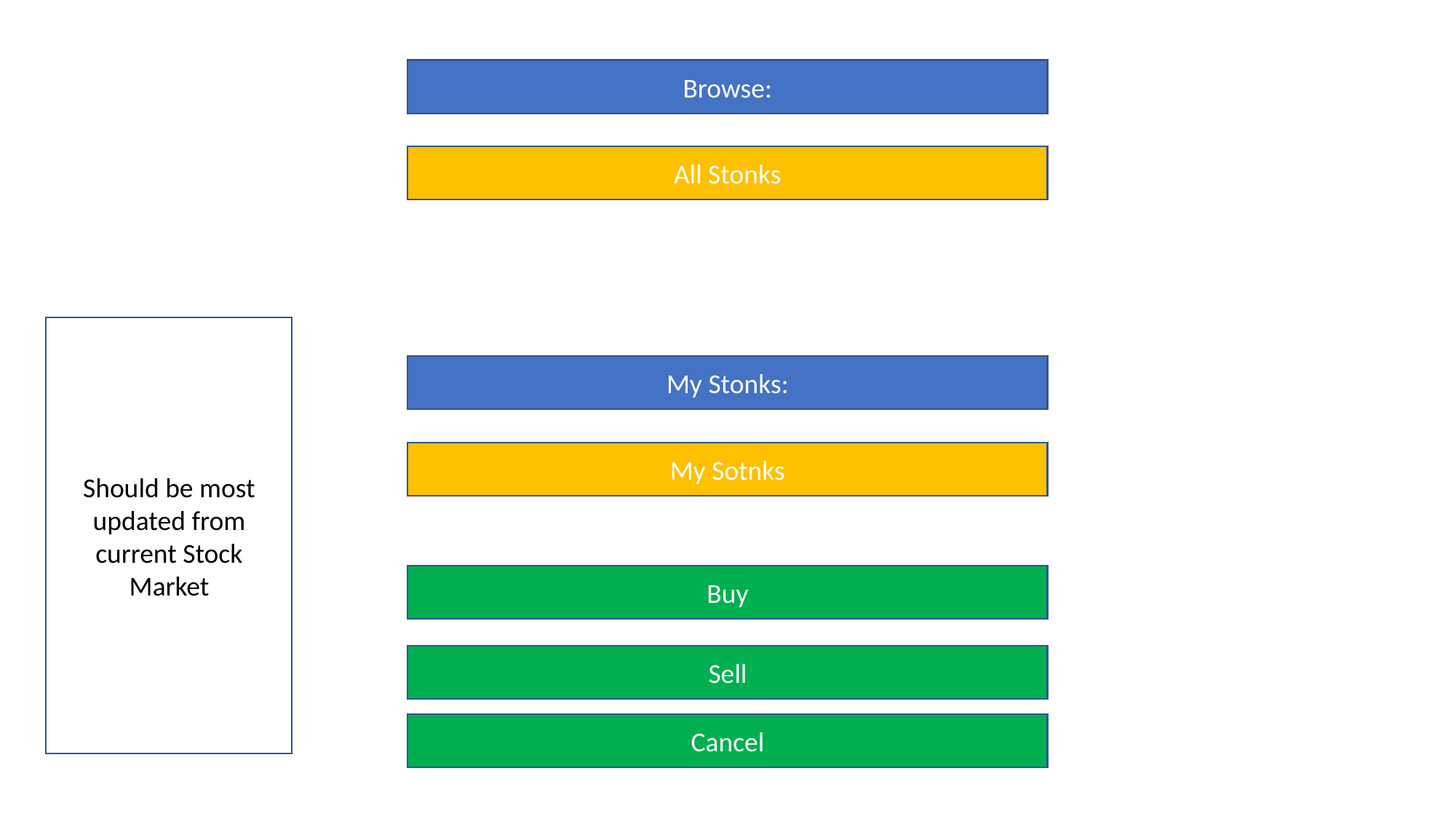

Browse:
All Stonks
Should be most updated from current Stock Market
My Stonks:
My Sotnks
Buy
Sell
Cancel